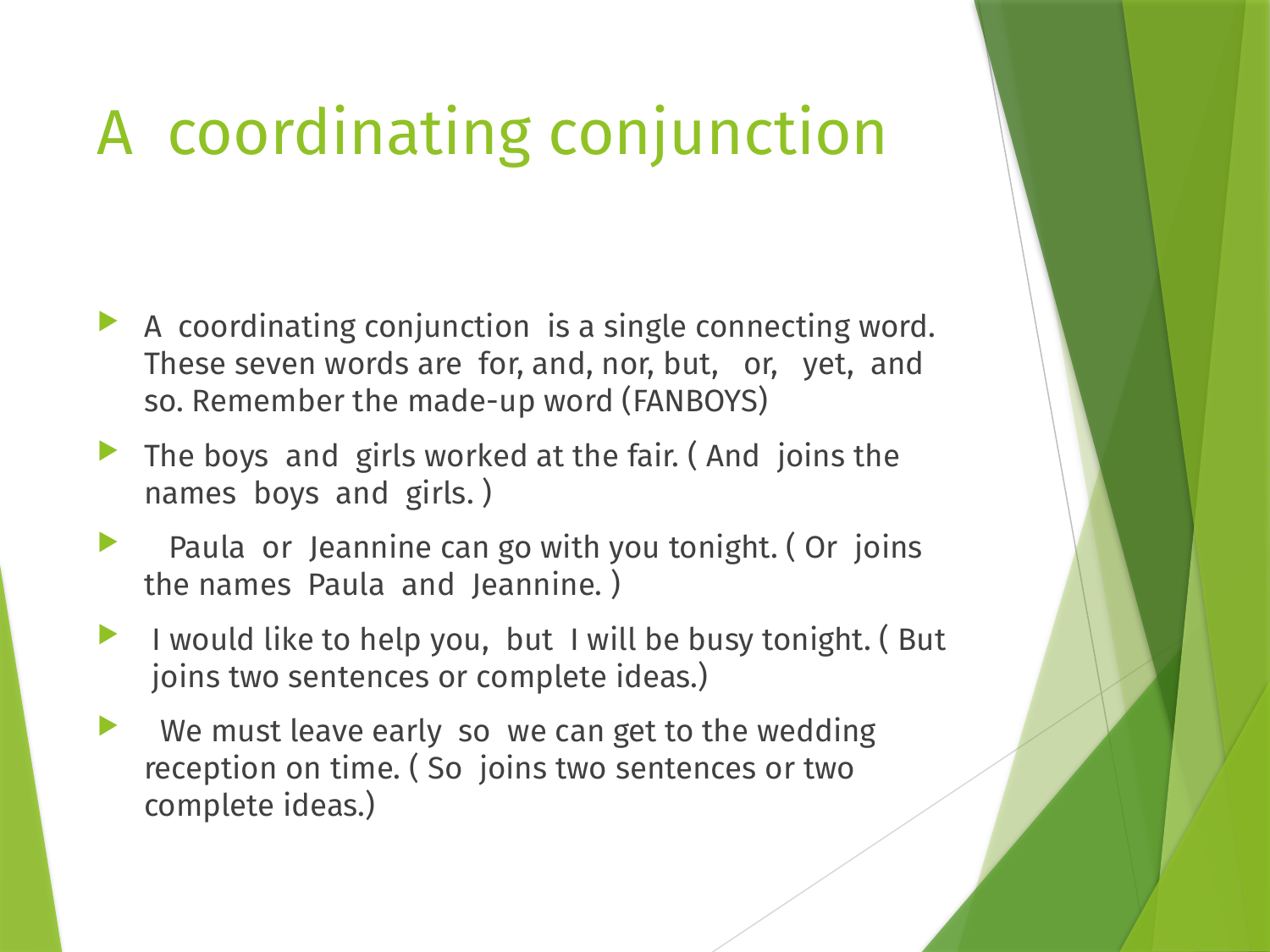

# A  coordinating conjunction
A  coordinating conjunction  is a single connecting word. These seven words are  for, and, nor, but,   or,   yet,  and  so. Remember the made-up word (FANBOYS)
The boys  and  girls worked at the fair. ( And  joins the names  boys  and  girls. )
   Paula  or  Jeannine can go with you tonight. ( Or  joins the names  Paula  and  Jeannine. )
 I would like to help you,  but  I will be busy tonight. ( But  joins two sentences or complete ideas.)
  We must leave early  so  we can get to the wedding reception on time. ( So  joins two sentences or two complete ideas.)